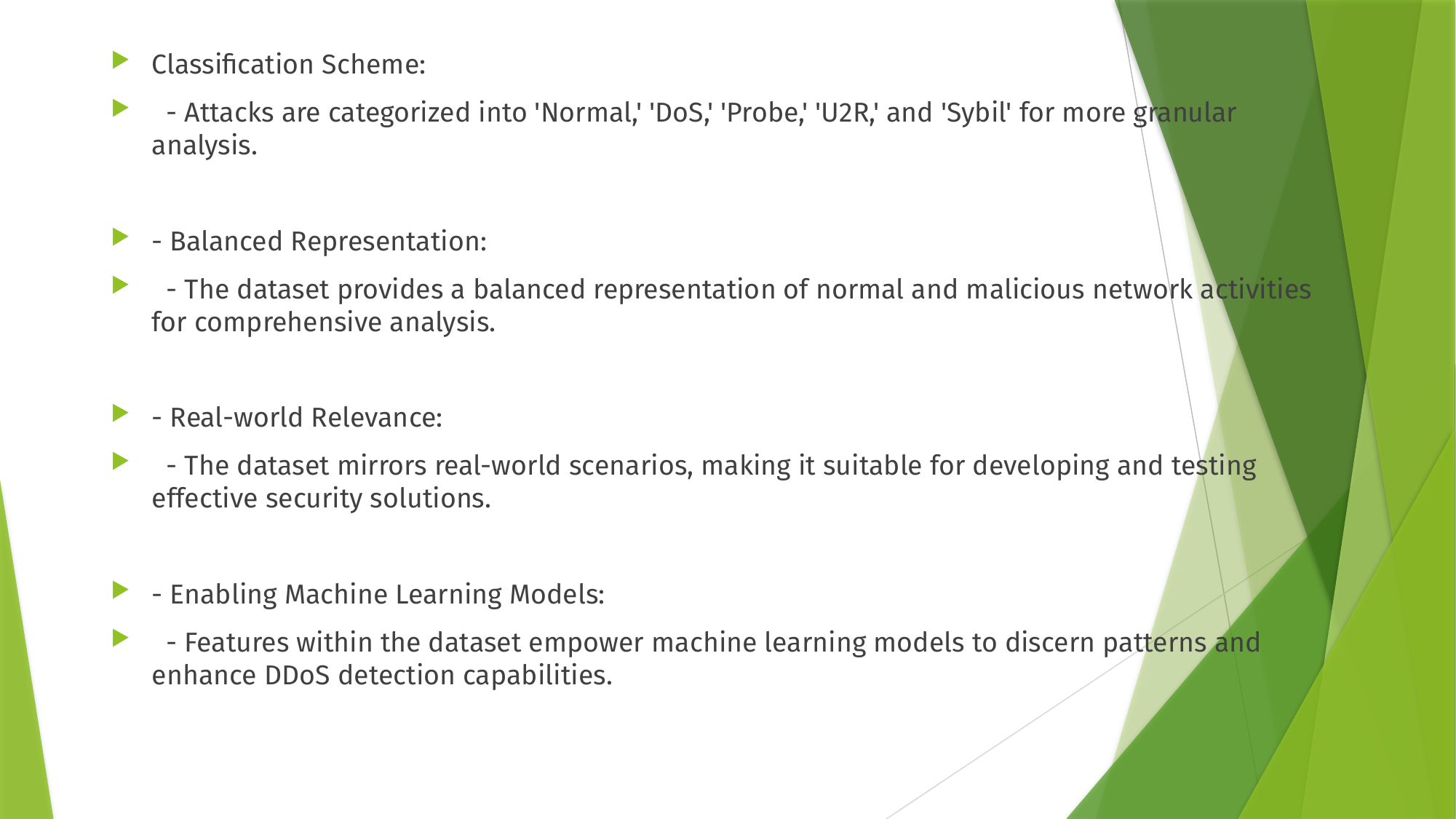

Classification Scheme:
  - Attacks are categorized into 'Normal,' 'DoS,' 'Probe,' 'U2R,' and 'Sybil' for more granular analysis.

- Balanced Representation:
  - The dataset provides a balanced representation of normal and malicious network activities for comprehensive analysis.

- Real-world Relevance:
  - The dataset mirrors real-world scenarios, making it suitable for developing and testing effective security solutions.

- Enabling Machine Learning Models:
  - Features within the dataset empower machine learning models to discern patterns and enhance DDoS detection capabilities.